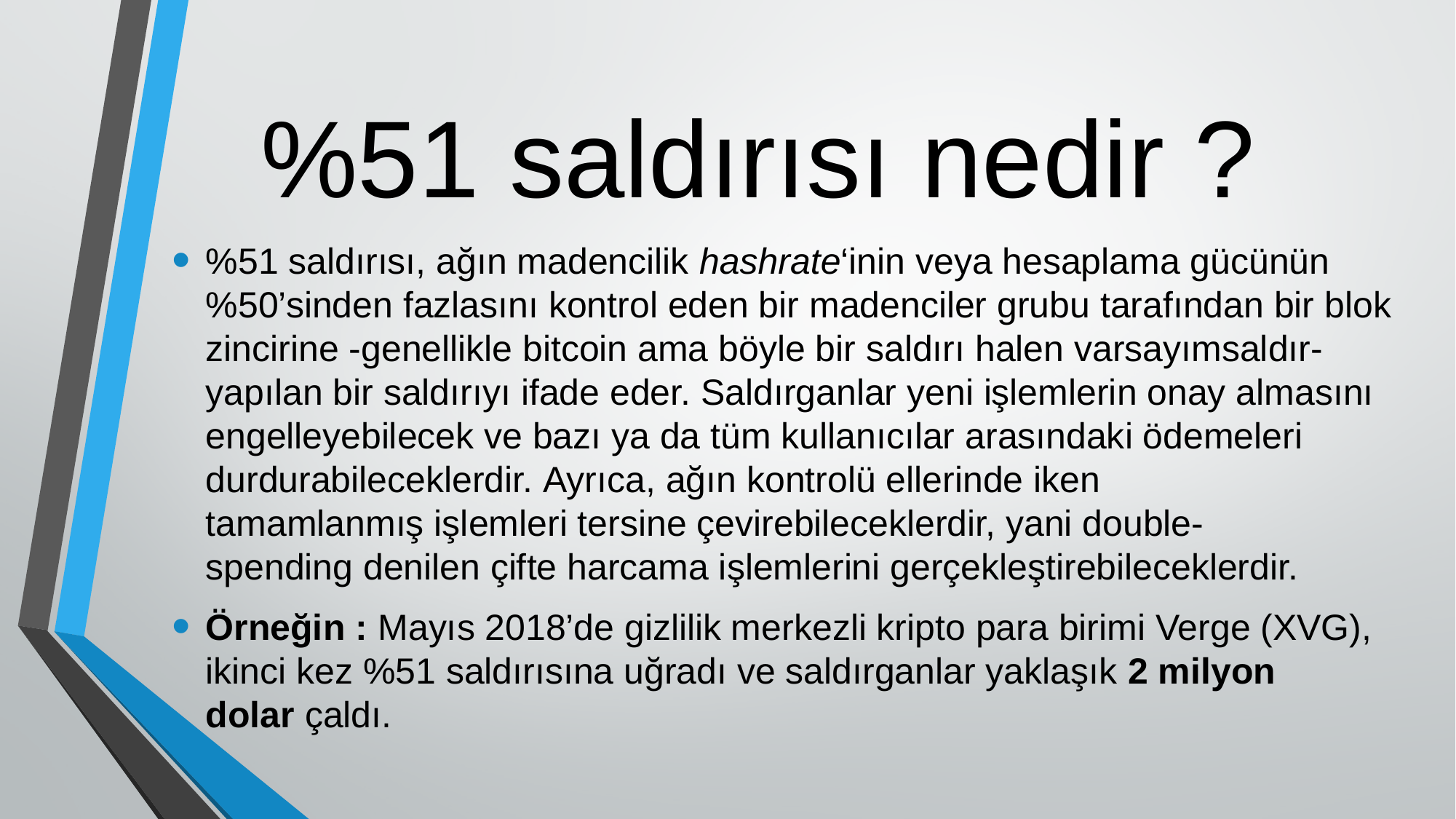

# %51 saldırısı nedir ?
%51 saldırısı, ağın madencilik hashrate‘inin veya hesaplama gücünün %50’sinden fazlasını kontrol eden bir madenciler grubu tarafından bir blok zincirine -genellikle bitcoin ama böyle bir saldırı halen varsayımsaldır- yapılan bir saldırıyı ifade eder. Saldırganlar yeni işlemlerin onay almasını engelleyebilecek ve bazı ya da tüm kullanıcılar arasındaki ödemeleri durdurabileceklerdir. Ayrıca, ağın kontrolü ellerinde iken tamamlanmış işlemleri tersine çevirebileceklerdir, yani double-spending denilen çifte harcama işlemlerini gerçekleştirebileceklerdir.
Örneğin : Mayıs 2018’de gizlilik merkezli kripto para birimi Verge (XVG), ikinci kez %51 saldırısına uğradı ve saldırganlar yaklaşık 2 milyon dolar çaldı.